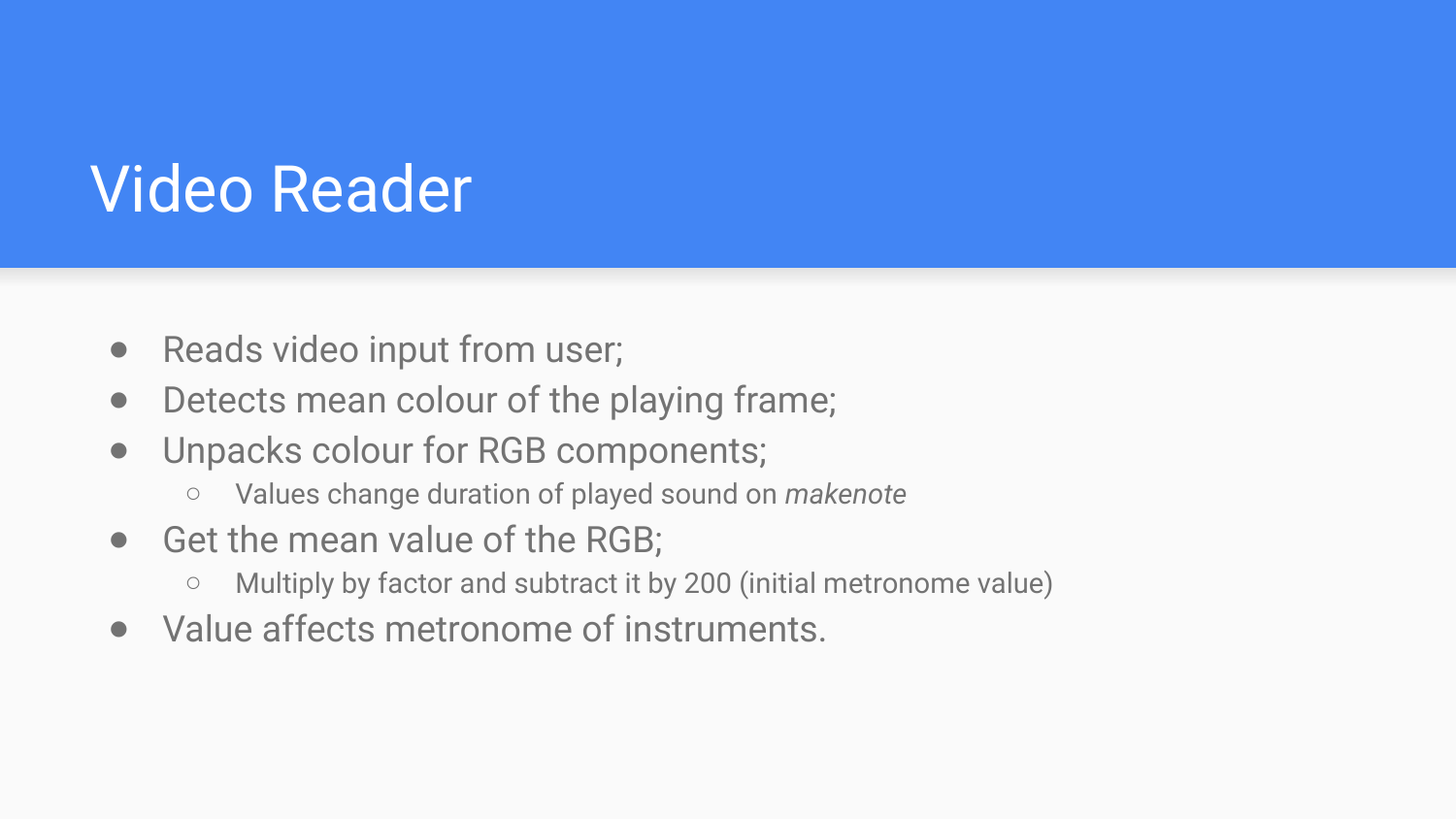

# Video Reader
Reads video input from user;
Detects mean colour of the playing frame;
Unpacks colour for RGB components;
Values change duration of played sound on makenote
Get the mean value of the RGB;
Multiply by factor and subtract it by 200 (initial metronome value)
Value affects metronome of instruments.